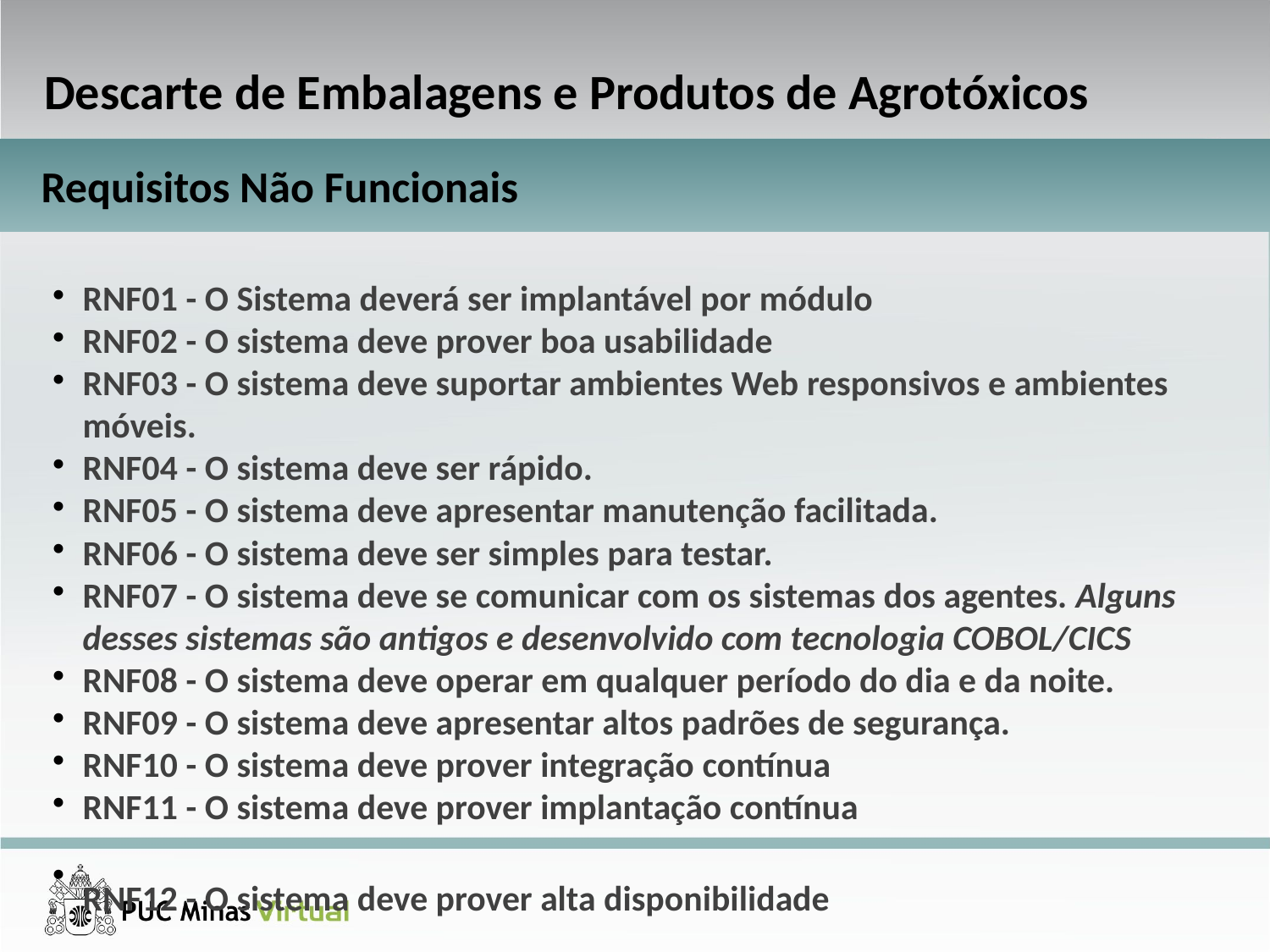

Descarte de Embalagens e Produtos de Agrotóxicos

Requisitos Não Funcionais

RNF01 - O Sistema deverá ser implantável por módulo
RNF02 - O sistema deve prover boa usabilidade
RNF03 - O sistema deve suportar ambientes Web responsivos e ambientes móveis.
RNF04 - O sistema deve ser rápido.
RNF05 - O sistema deve apresentar manutenção facilitada.
RNF06 - O sistema deve ser simples para testar.
RNF07 - O sistema deve se comunicar com os sistemas dos agentes. Alguns desses sistemas são antigos e desenvolvido com tecnologia COBOL/CICS
RNF08 - O sistema deve operar em qualquer período do dia e da noite.
RNF09 - O sistema deve apresentar altos padrões de segurança.
RNF10 - O sistema deve prover integração contínua
RNF11 - O sistema deve prover implantação contínua
RNF12 - O sistema deve prover alta disponibilidade